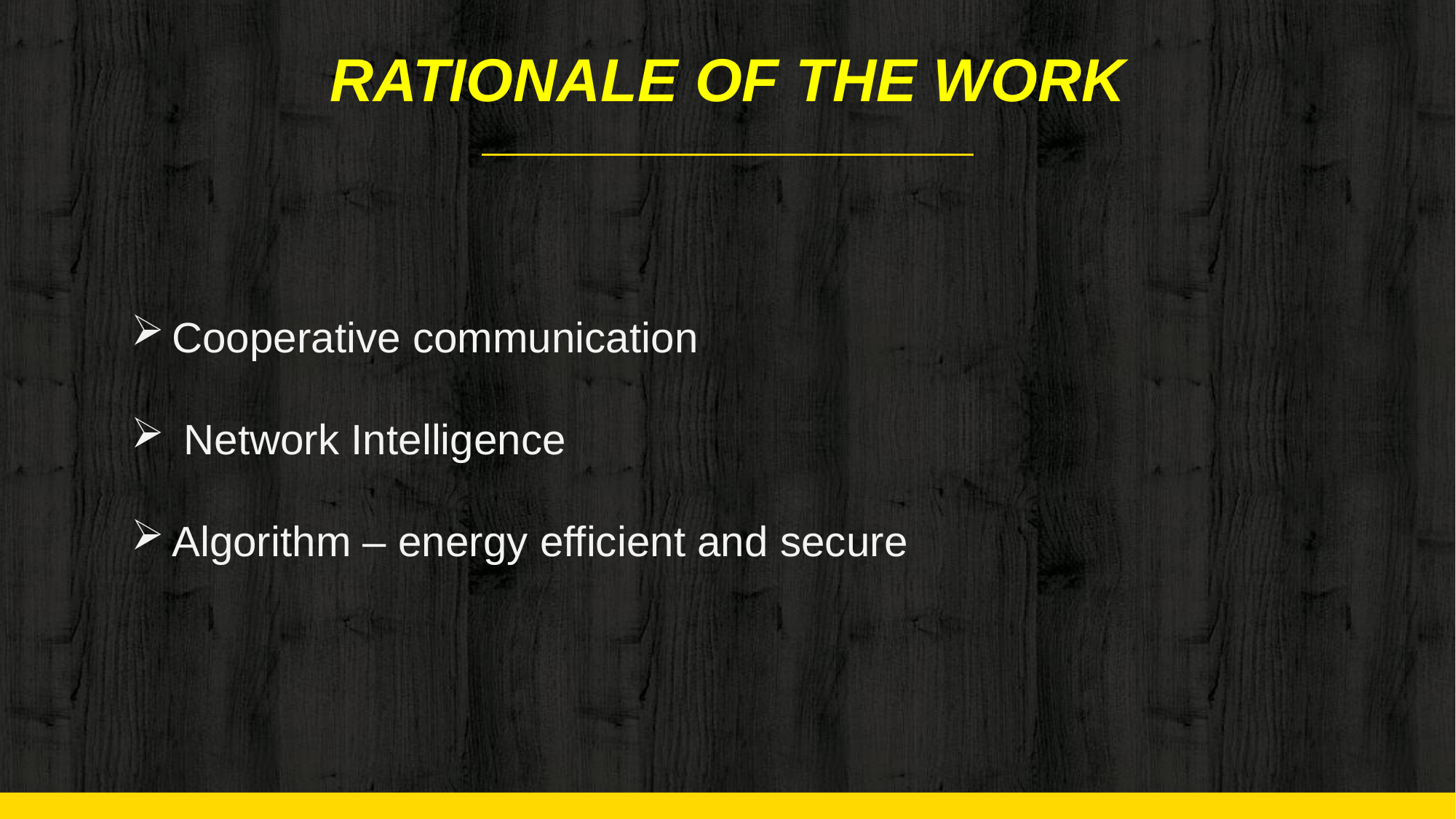

# RATIONALE OF THE WORK
Cooperative communication
 Network Intelligence
Algorithm – energy efficient and secure